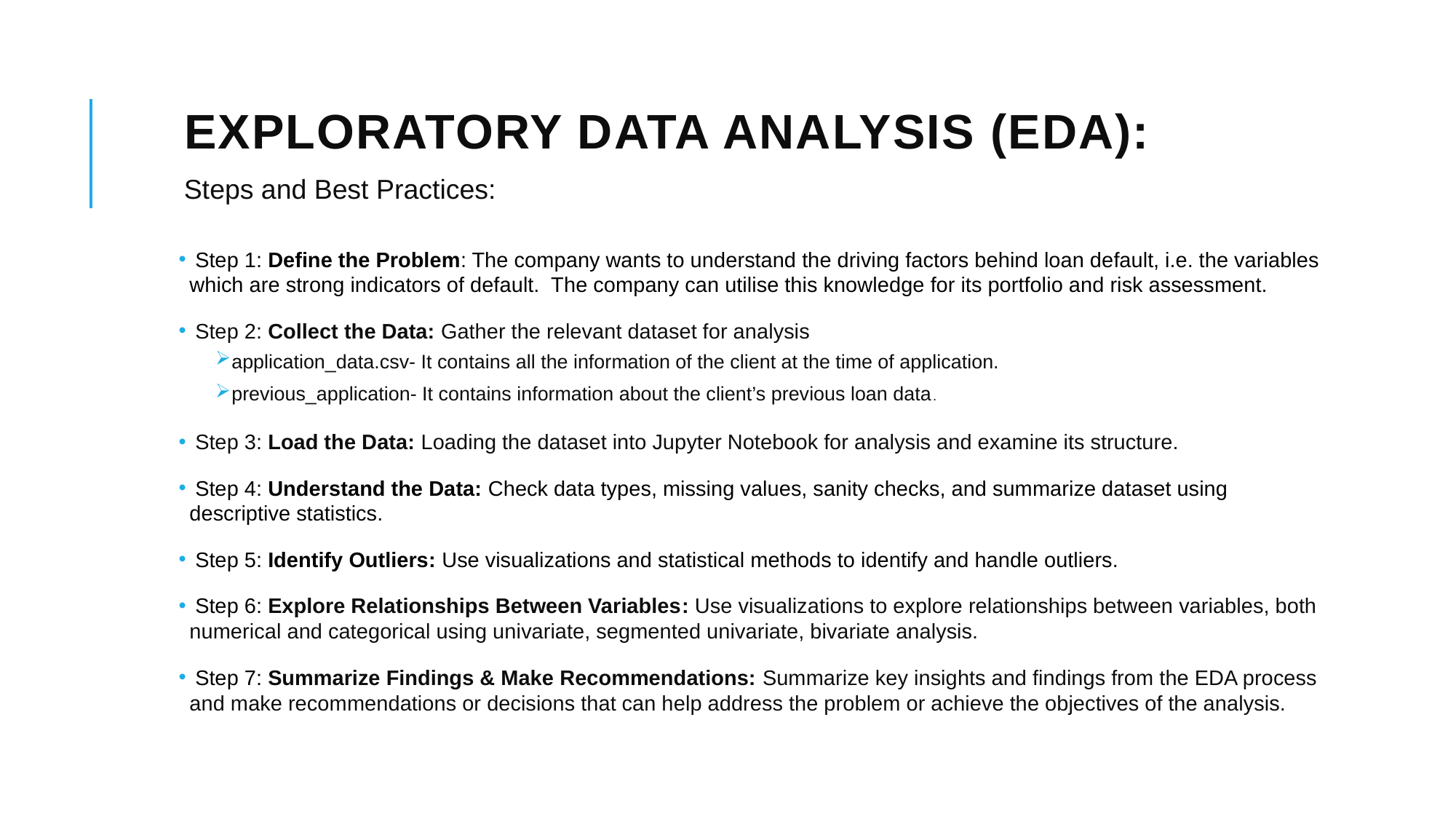

# Exploratory Data Analysis (EDA):
Steps and Best Practices:
 Step 1: Define the Problem: The company wants to understand the driving factors behind loan default, i.e. the variables which are strong indicators of default.  The company can utilise this knowledge for its portfolio and risk assessment.
 Step 2: Collect the Data: Gather the relevant dataset for analysis
application_data.csv- It contains all the information of the client at the time of application.
previous_application- It contains information about the client’s previous loan data.
 Step 3: Load the Data: Loading the dataset into Jupyter Notebook for analysis and examine its structure.
 Step 4: Understand the Data: Check data types, missing values, sanity checks, and summarize dataset using descriptive statistics.
 Step 5: Identify Outliers: Use visualizations and statistical methods to identify and handle outliers.
 Step 6: Explore Relationships Between Variables: Use visualizations to explore relationships between variables, both numerical and categorical using univariate, segmented univariate, bivariate analysis.
 Step 7: Summarize Findings & Make Recommendations: Summarize key insights and findings from the EDA process and make recommendations or decisions that can help address the problem or achieve the objectives of the analysis.